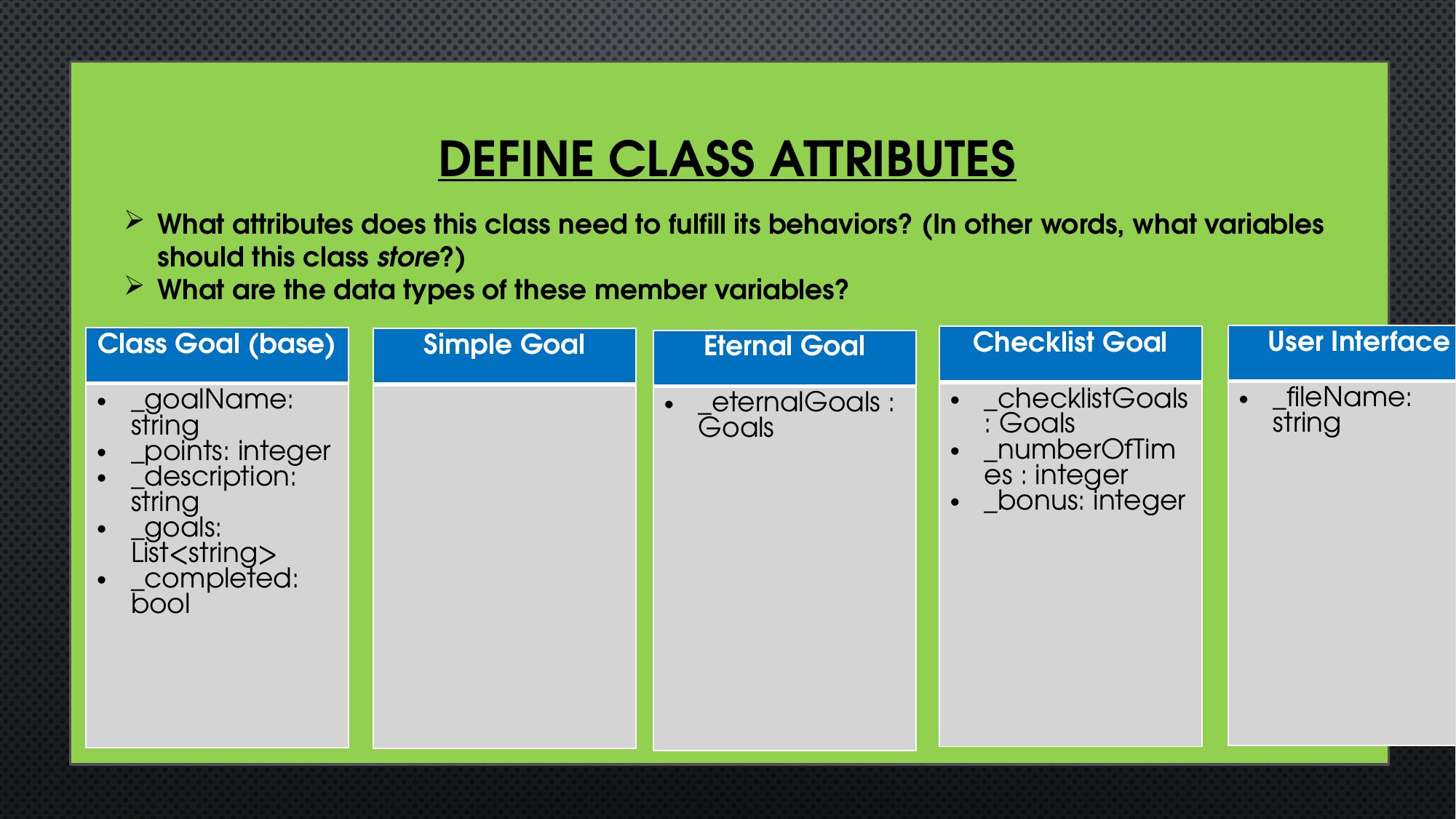

# Define class attributes
What attributes does this class need to fulfill its behaviors? (In other words, what variables should this class store?)
What are the data types of these member variables?
| User Interface |
| --- |
| \_fileName: string |
| Checklist Goal |
| --- |
| \_checklistGoals : Goals \_numberOfTimes : integer \_bonus: integer |
| Class Goal (base) |
| --- |
| \_goalName: string \_points: integer \_description: string \_goals: List<string> \_completed: bool |
| Simple Goal |
| --- |
|  |
| Eternal Goal |
| --- |
| \_eternalGoals : Goals |